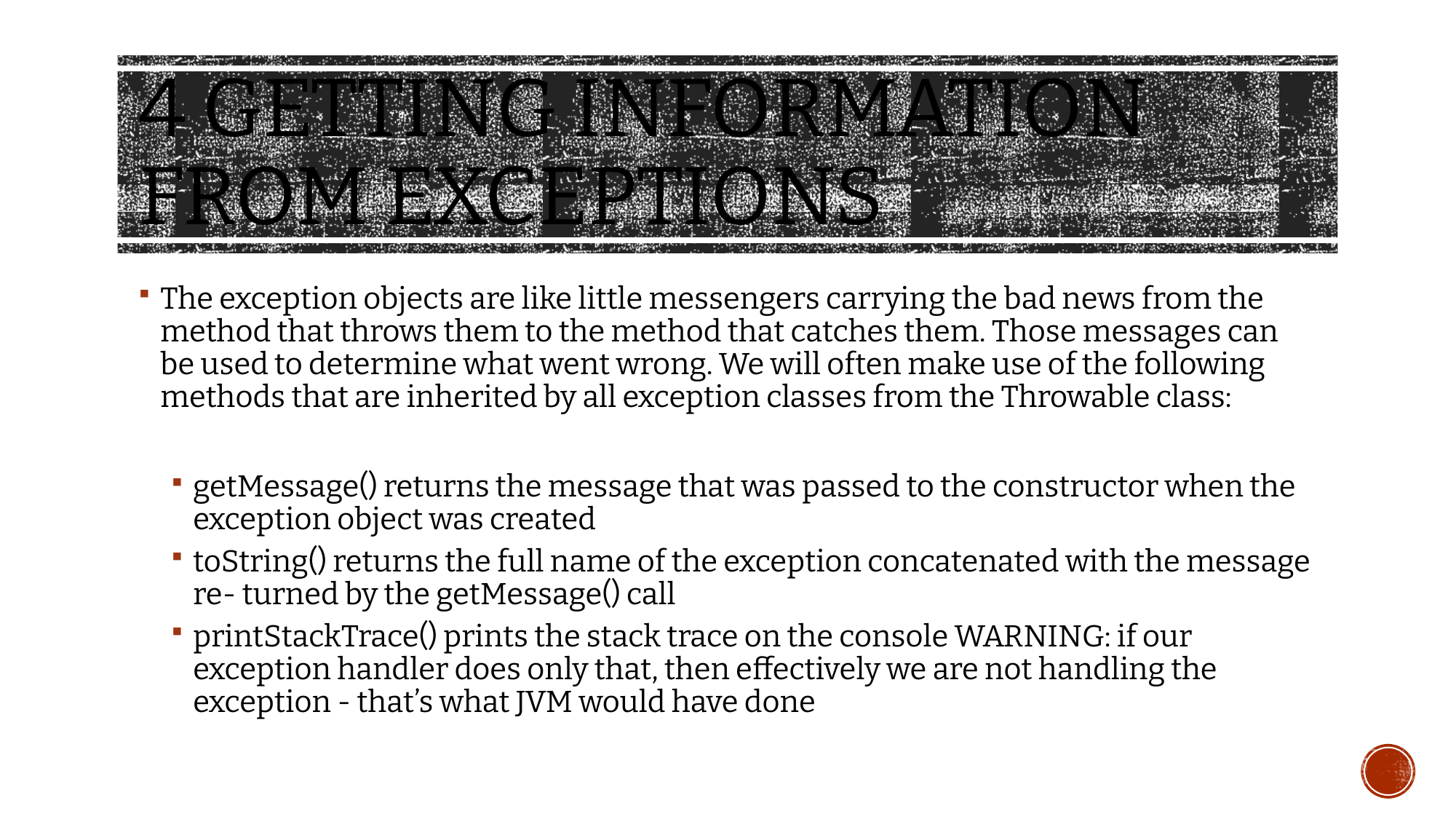

# 4 getting information from exceptions

The exception objects are like little messengers carrying the bad news from the method that throws them to the method that catches them. Those messages can be used to determine what went wrong. We will often make use of the following methods that are inherited by all exception classes from the Throwable class:

getMessage() returns the message that was passed to the constructor when the exception object was created
toString() returns the full name of the exception concatenated with the message re- turned by the getMessage() call
printStackTrace() prints the stack trace on the console WARNING: if our exception handler does only that, then effectively we are not handling the exception - that’s what JVM would have done